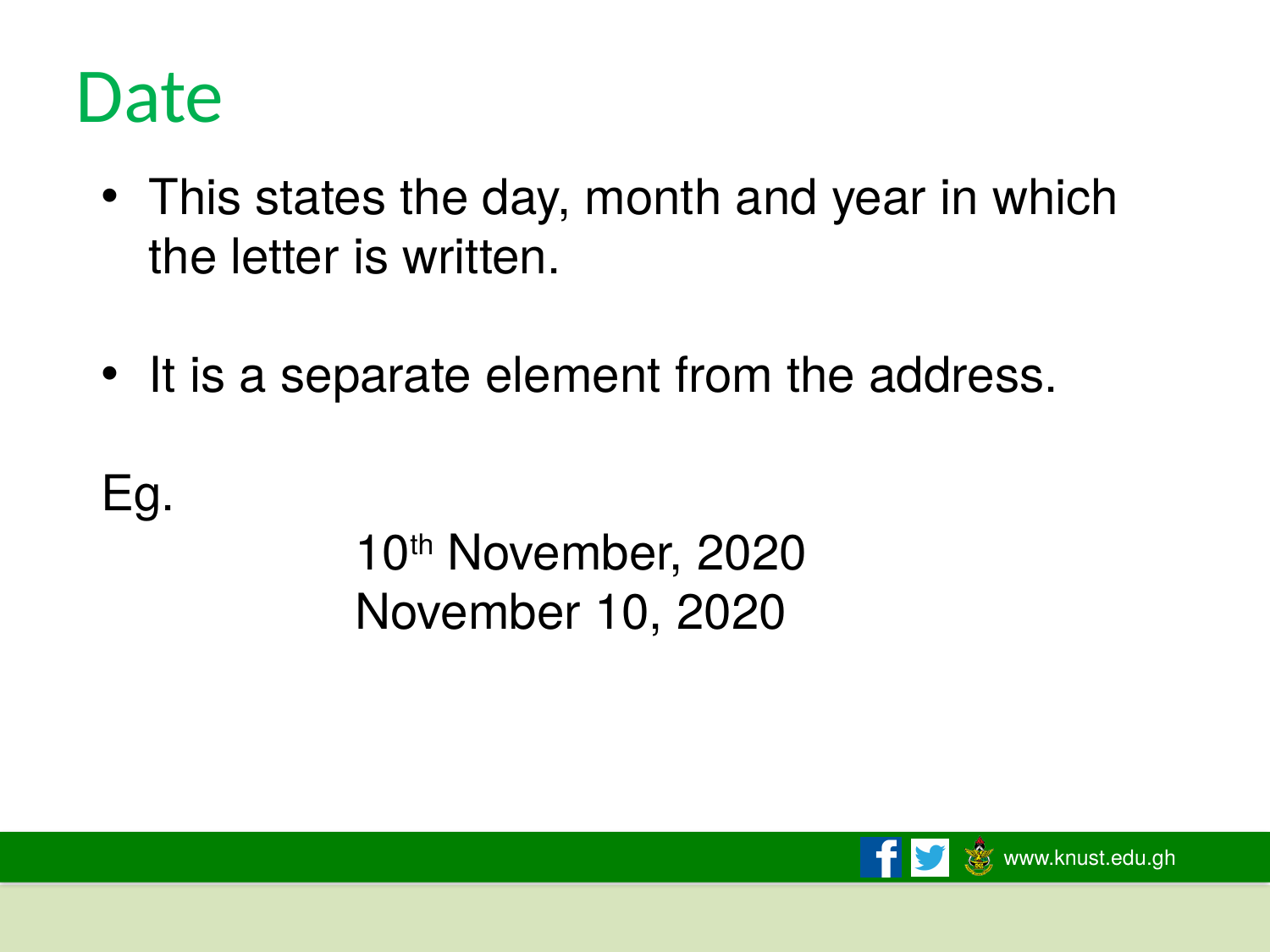

# Date
This states the day, month and year in which the letter is written.

It is a separate element from the address.

Eg.
		10th November, 2020
		November 10, 2020